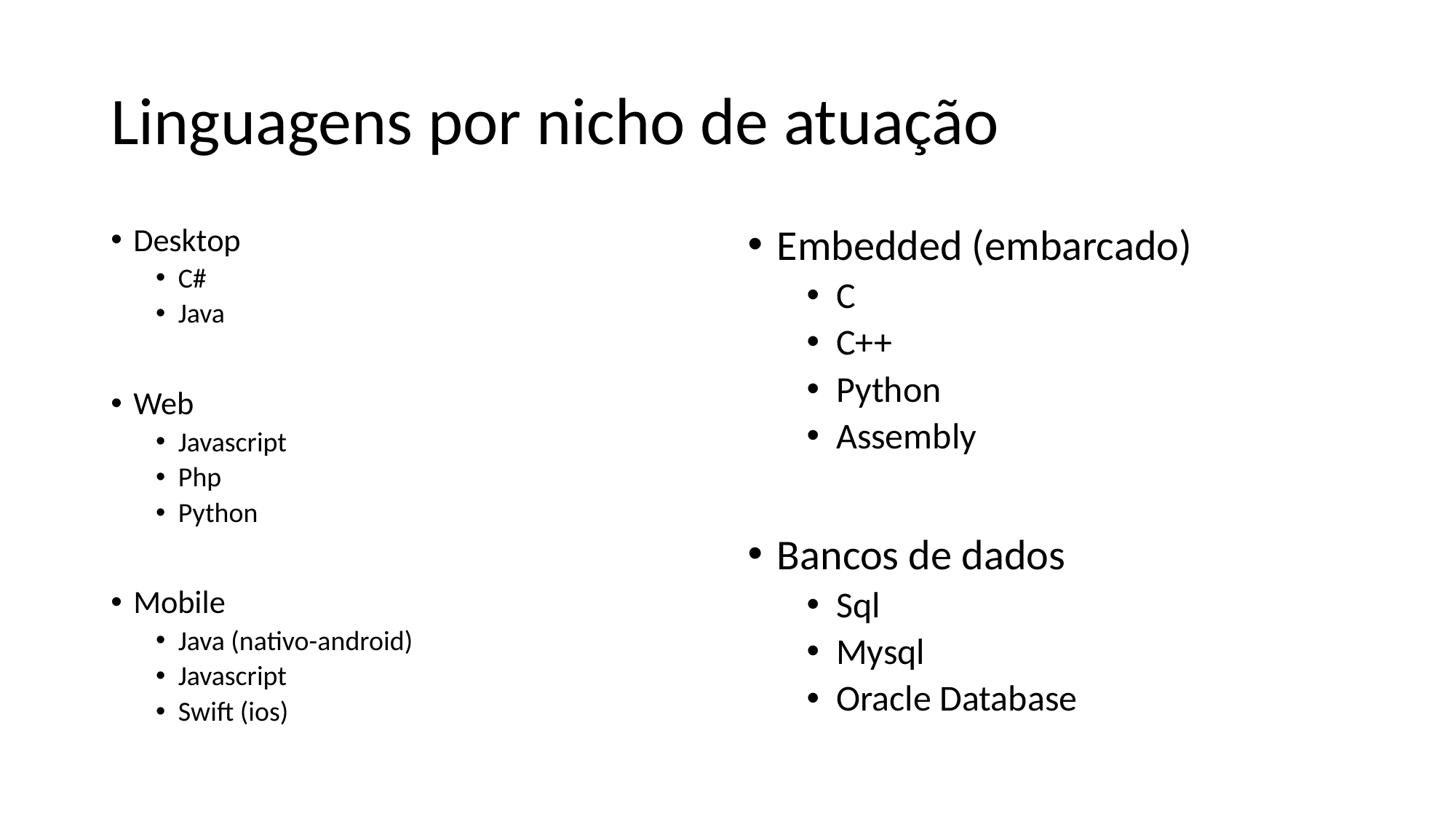

# Linguagens por nicho de atuação
Desktop
C#
Java

Web
Javascript
Php
Python

Mobile
Java (nativo-android)
Javascript
Swift (ios)

Embedded (embarcado)
C
C++
Python
Assembly

Bancos de dados
Sql
Mysql
Oracle Database